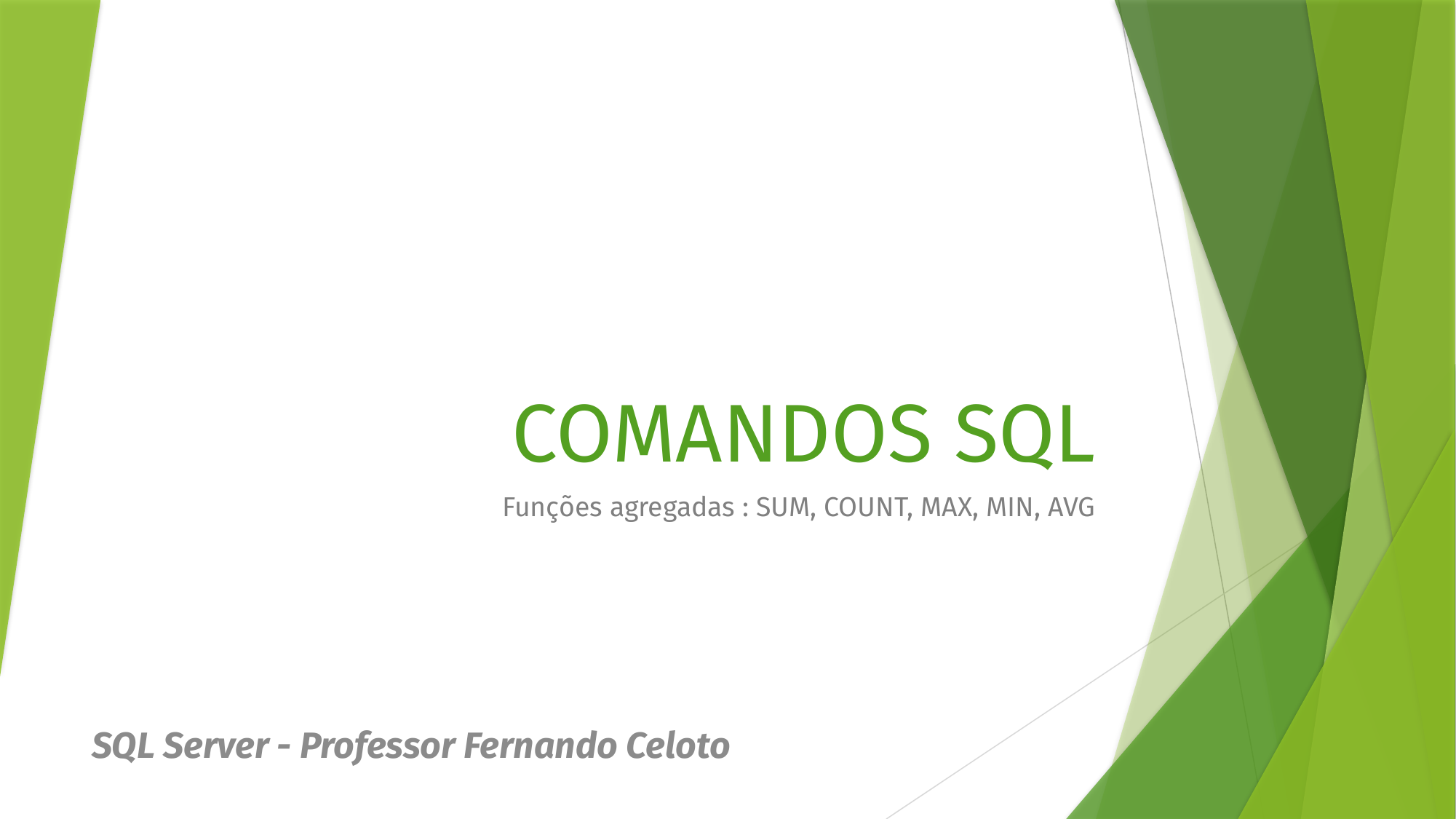

# COMANDOS SQL
Funções agregadas : SUM, COUNT, MAX, MIN, AVG
SQL Server - Professor Fernando Celoto